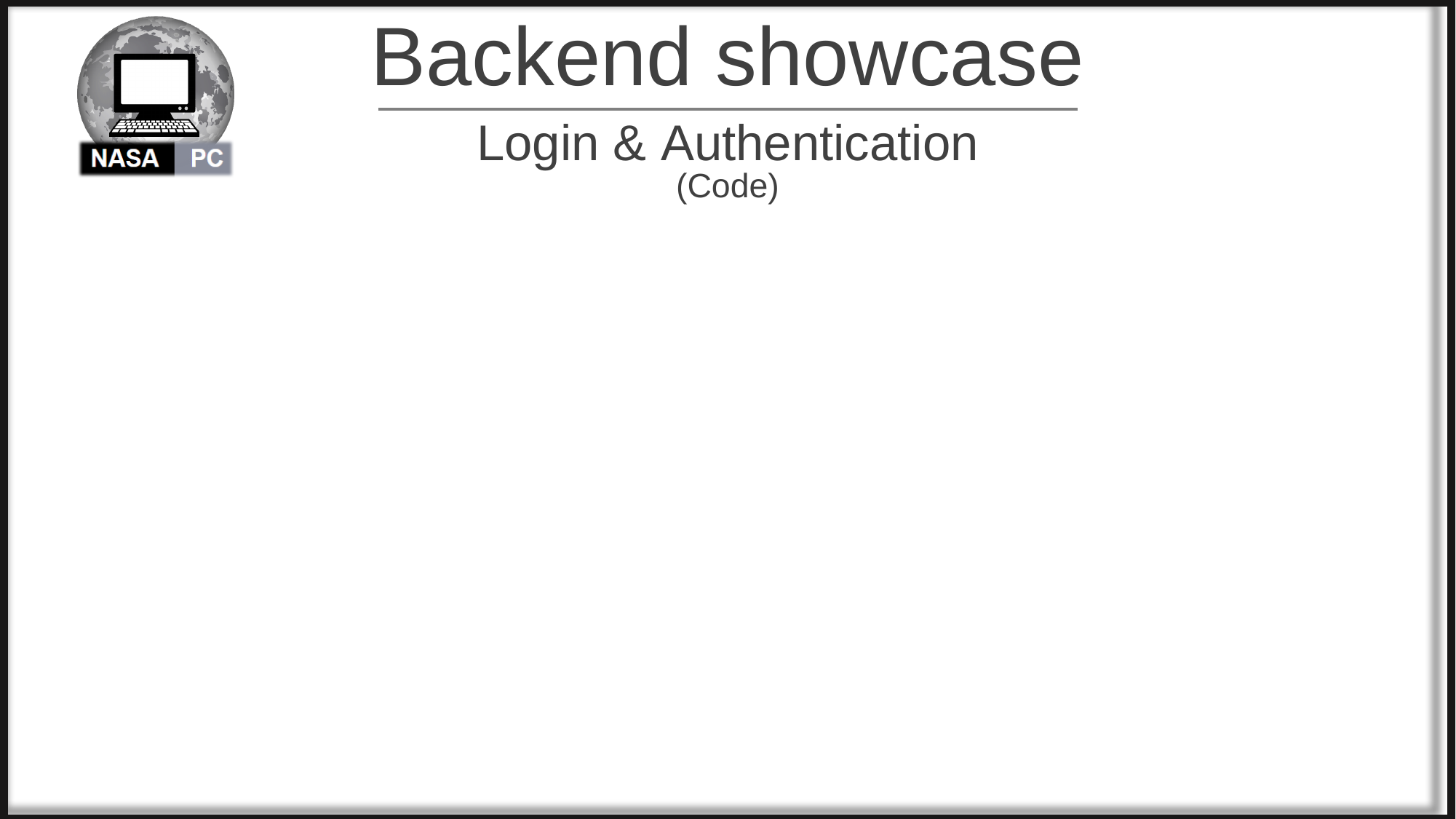

# Backend showcase
Login & Authentication
(Code)